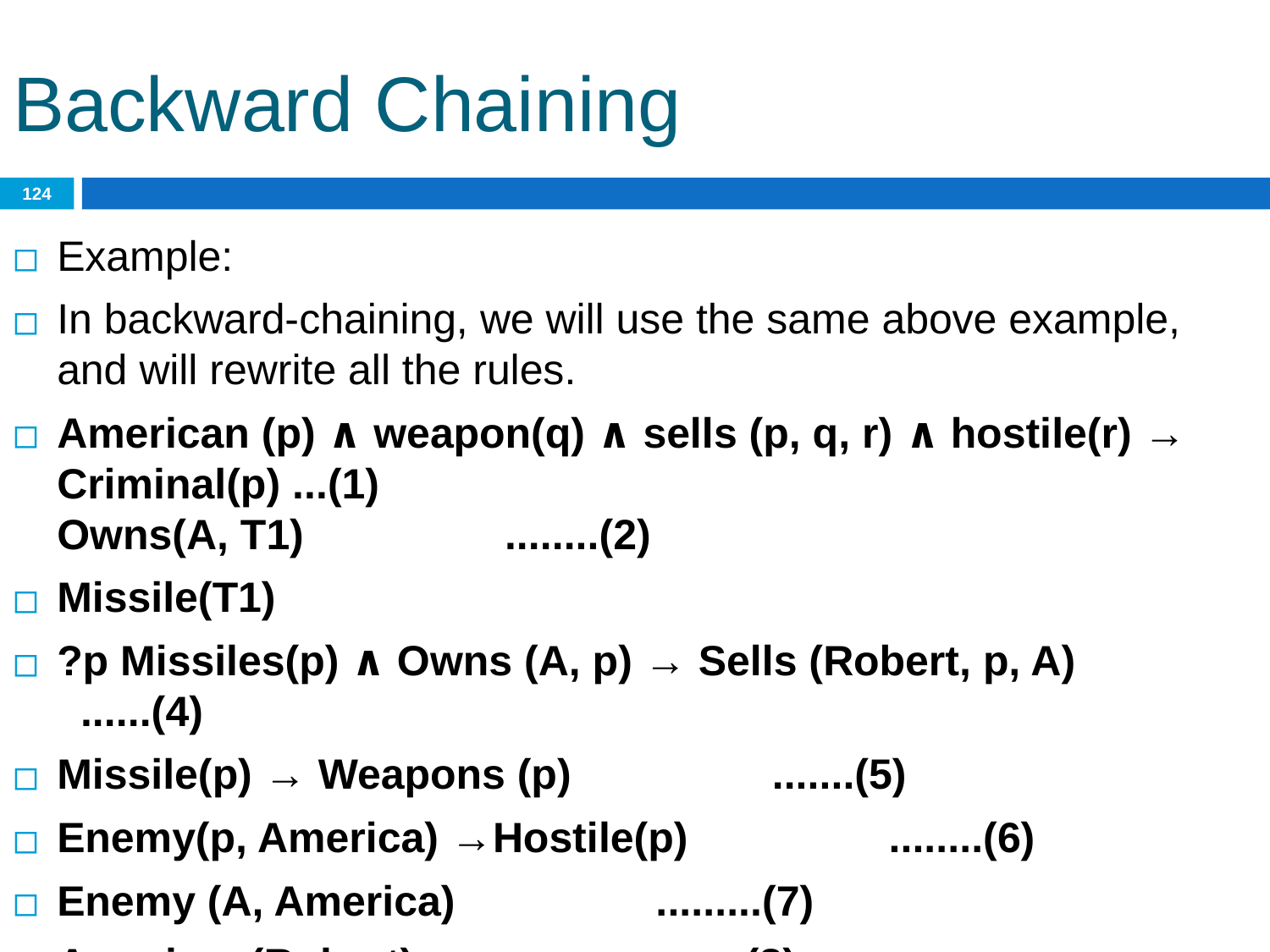

# Backward Chaining
124
Example:
In backward-chaining, we will use the same above example, and will rewrite all the rules.
American (p) ∧ weapon(q) ∧ sells (p, q, r) ∧ hostile(r) → Criminal(p) ...(1)
Owns(A, T1)                 ........(2)
Missile(T1)
?p Missiles(p) ∧ Owns (A, p) → Sells (Robert, p, A)           ......(4)
Missile(p) → Weapons (p)                 .......(5)
Enemy(p, America) →Hostile(p)                 ........(6)
Enemy (A, America)                 .........(7)
American(Robert).                 ..........(8)